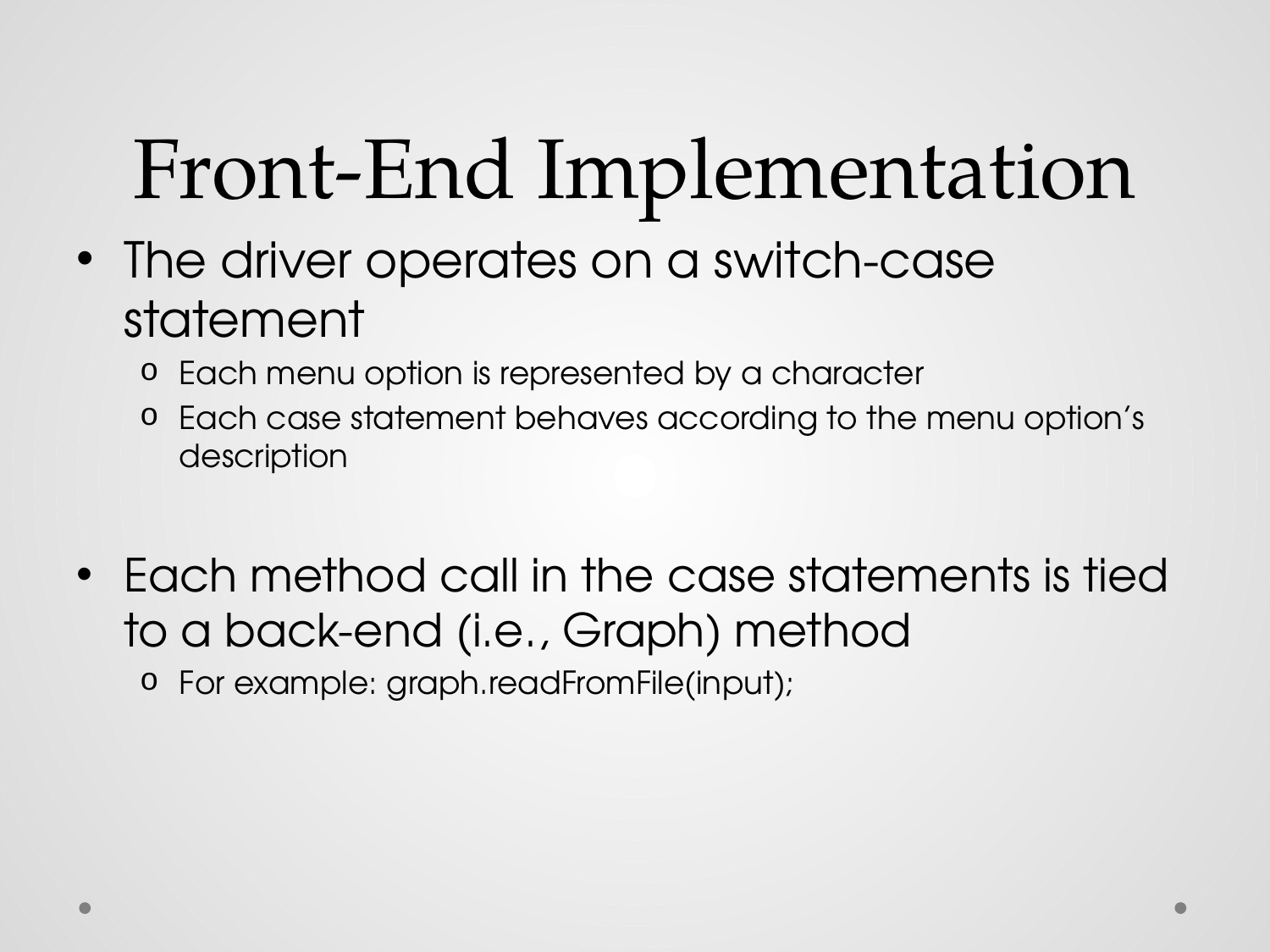

# Front-End Implementation
The driver operates on a switch-case statement
Each menu option is represented by a character
Each case statement behaves according to the menu option’s description

Each method call in the case statements is tied to a back-end (i.e., Graph) method
For example: graph.readFromFile(input);